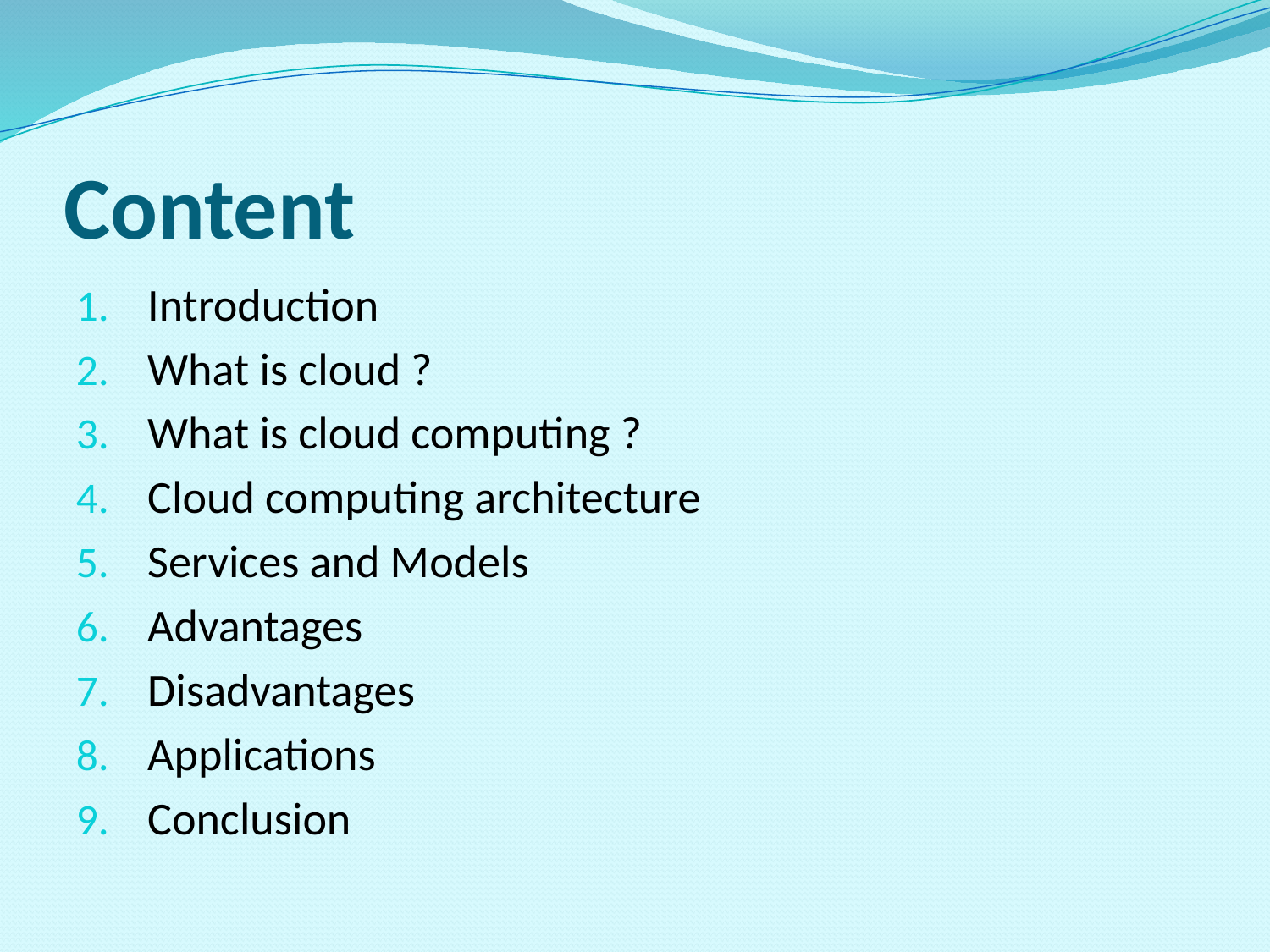

# Content
Introduction
What is cloud ?
What is cloud computing ?
Cloud computing architecture
Services and Models
Advantages
Disadvantages
Applications
Conclusion